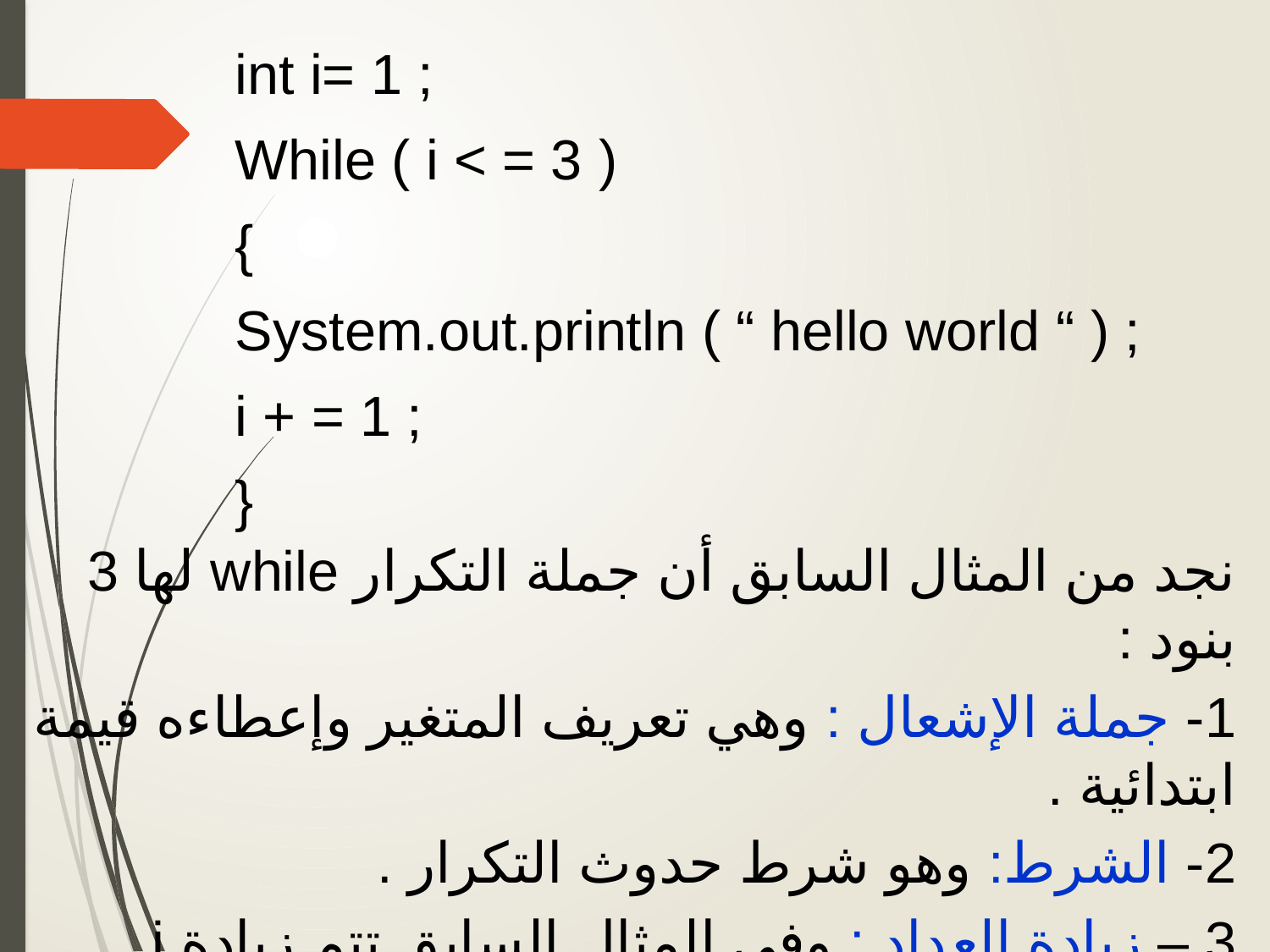

int i= 1 ;
While ( i < = 3 )
{
System.out.println ( “ hello world “ ) ;
i + = 1 ;
}
نجد من المثال السابق أن جملة التكرار while لها 3 بنود :
1- جملة الإشعال : وهي تعريف المتغير وإعطاءه قيمة ابتدائية .
2- الشرط: وهو شرط حدوث التكرار .
3 – زيادة العداد : وفي المثال السابق تتم زيادة i بمقدار 1 بعد جملة طباعة  .